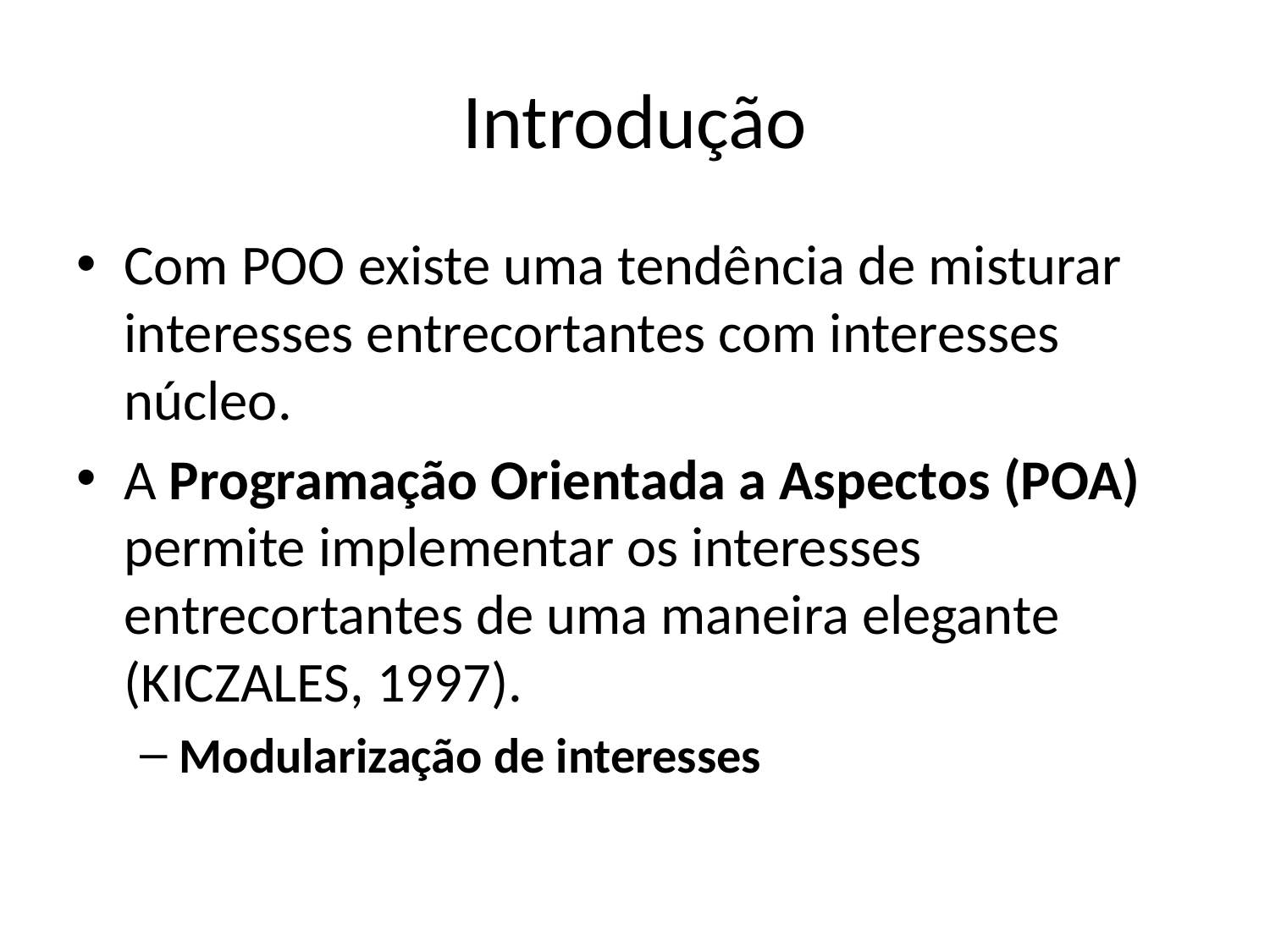

# Introdução
Com POO existe uma tendência de misturar interesses entrecortantes com interesses núcleo.
A Programação Orientada a Aspectos (POA) permite implementar os interesses entrecortantes de uma maneira elegante (KICZALES, 1997).
Modularização de interesses